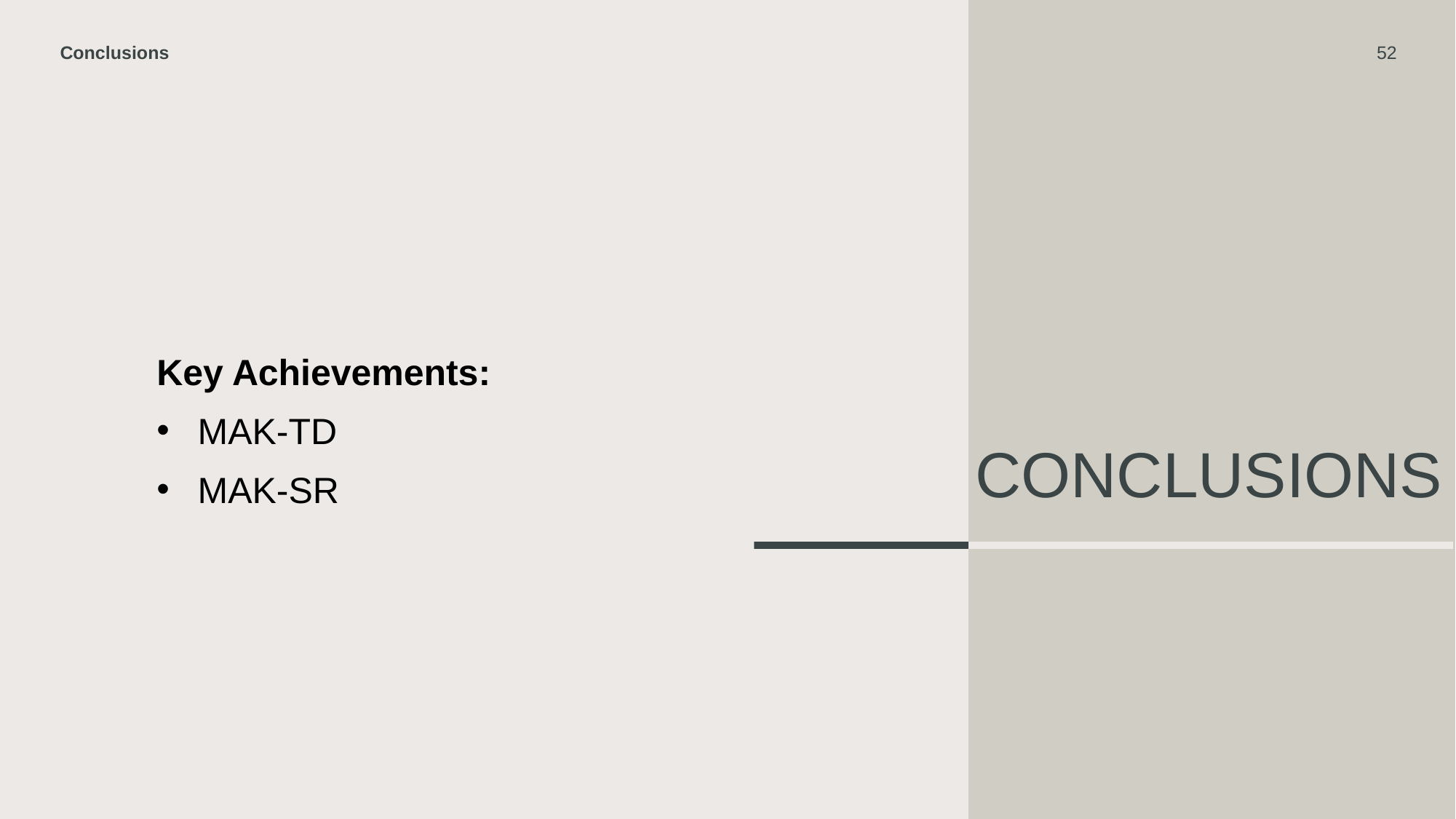

Conclusions
52
Key Achievements:
MAK-TD
MAK-SR
# Conclusions